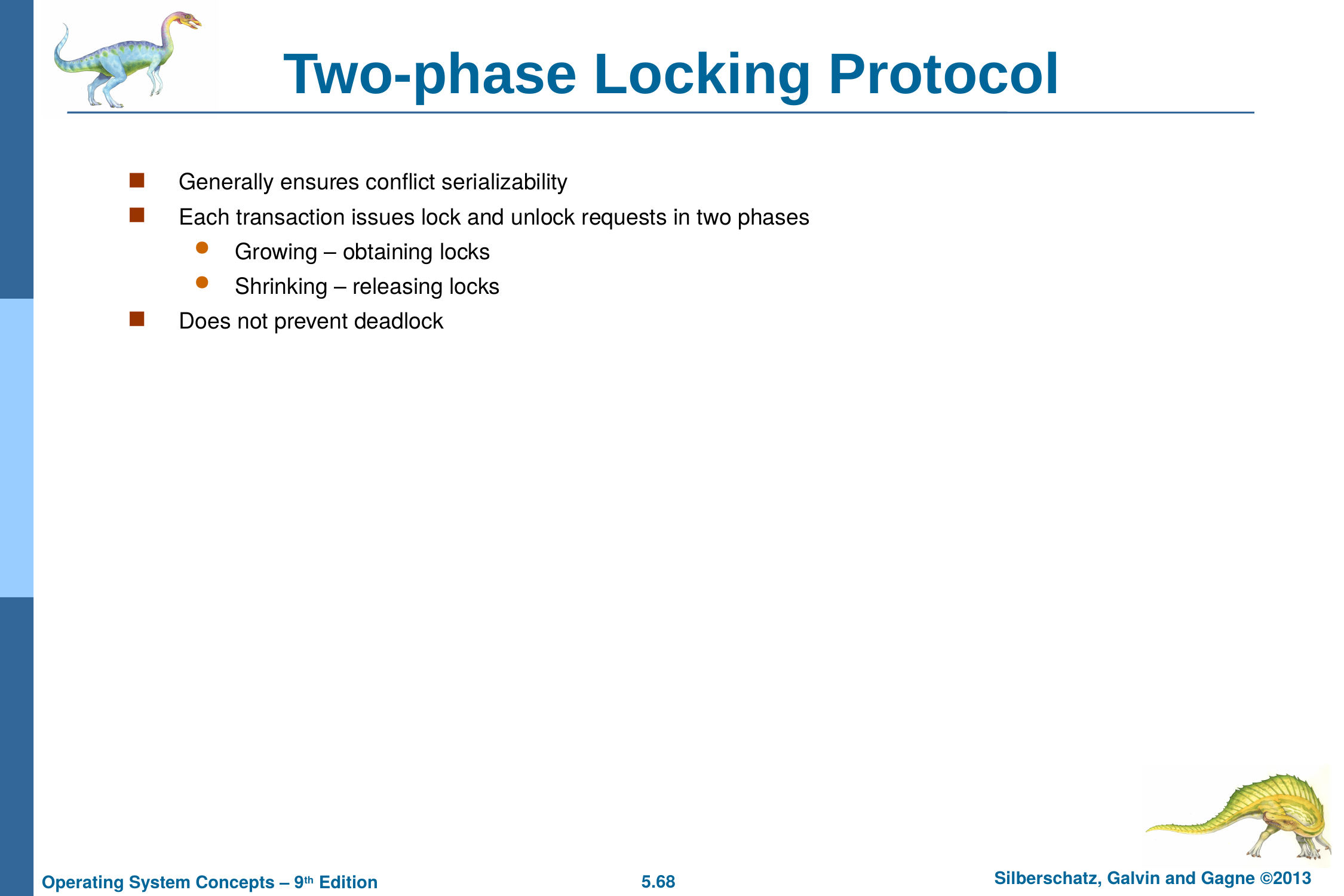

# Two-phase Locking Protocol
Generally ensures conflict serializability
Each transaction issues lock and unlock requests in two phases
Growing – obtaining locks
Shrinking – releasing locks
Does not prevent deadlock